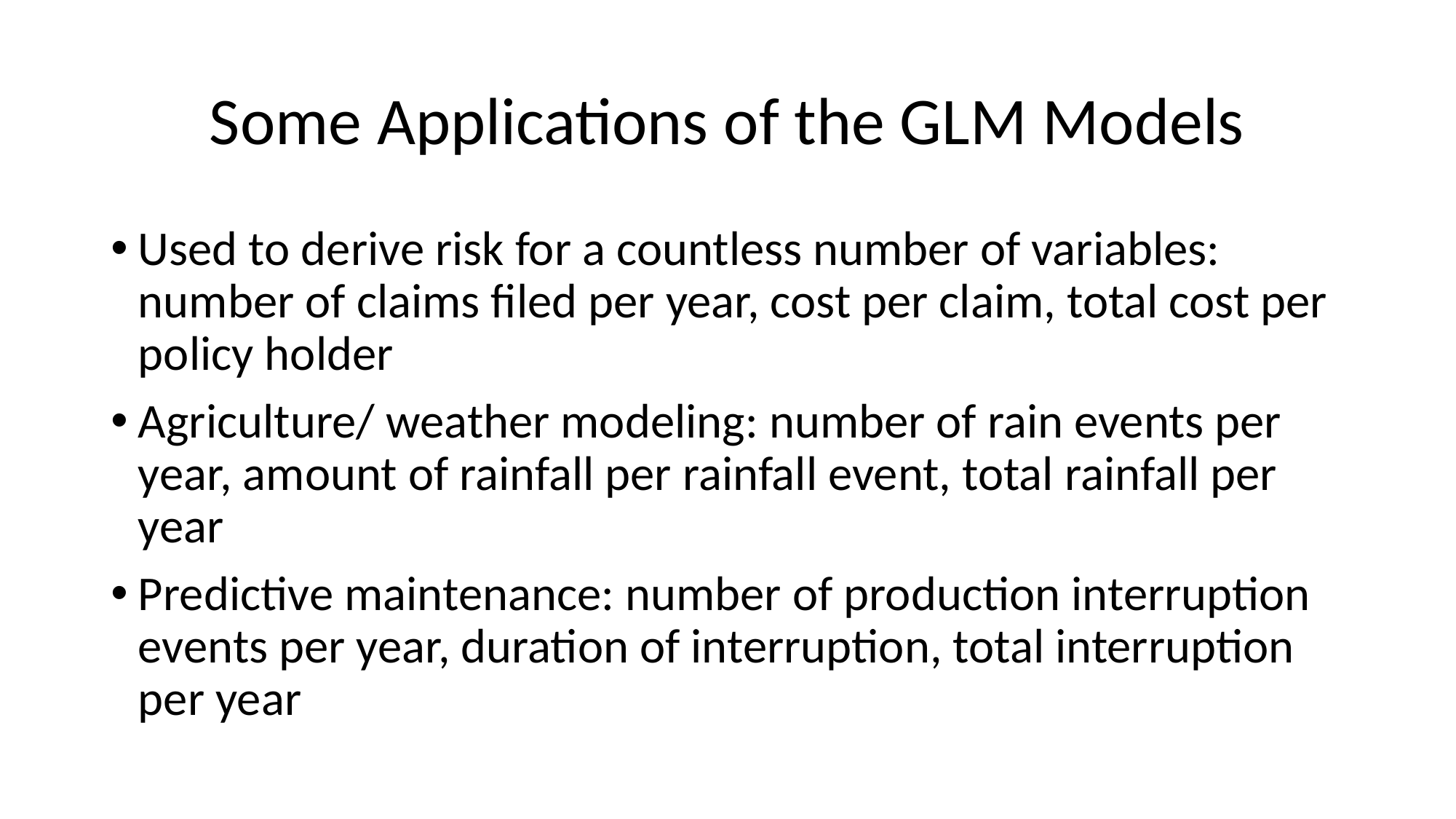

# Some Applications of the GLM Models
Used to derive risk for a countless number of variables: number of claims filed per year, cost per claim, total cost per policy holder
Agriculture/ weather modeling: number of rain events per year, amount of rainfall per rainfall event, total rainfall per year
Predictive maintenance: number of production interruption events per year, duration of interruption, total interruption per year